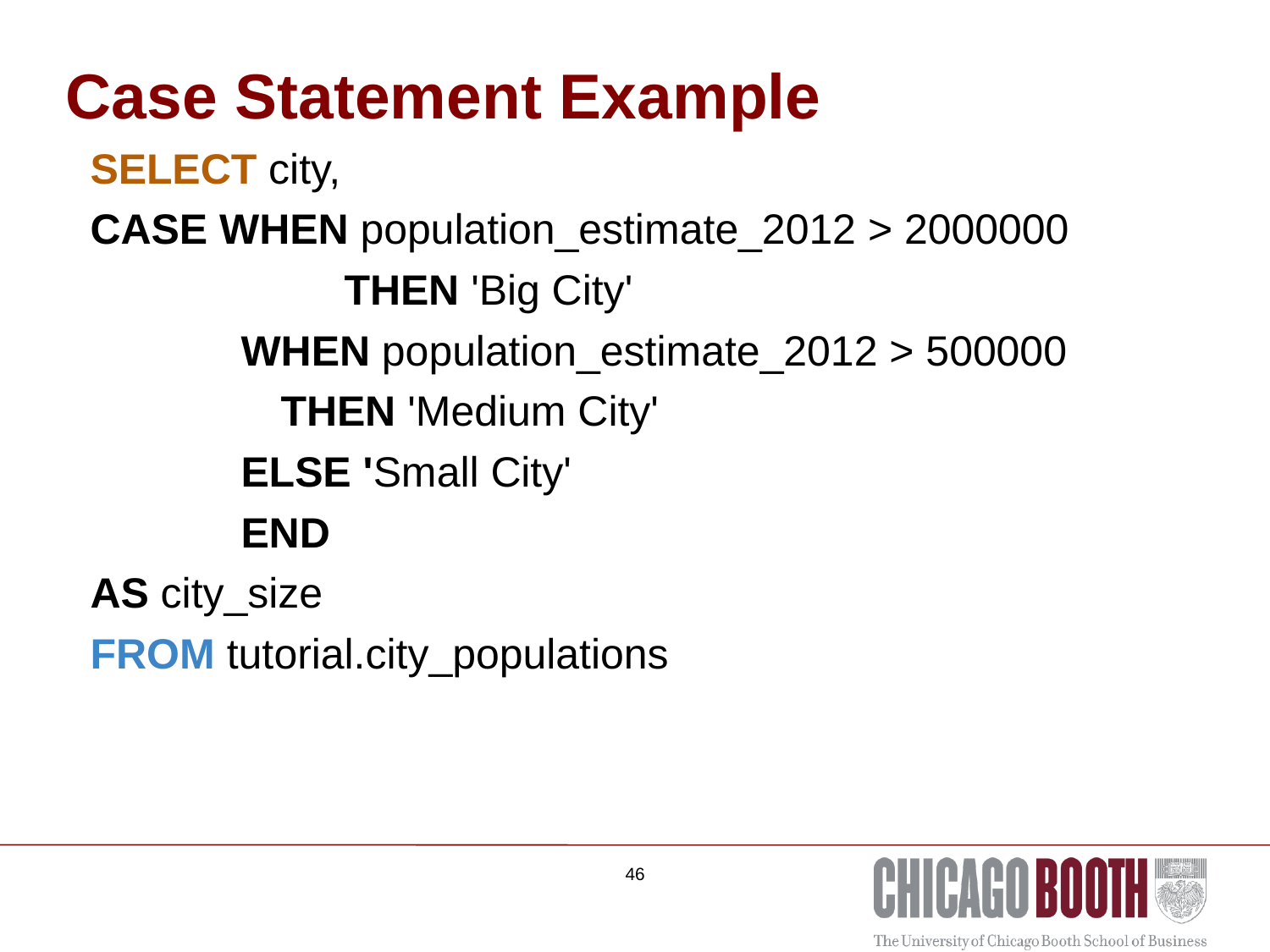

# Case Statement Example
SELECT city,
CASE WHEN population_estimate_2012 > 2000000
	THEN 'Big City'
	  WHEN population_estimate_2012 > 500000
      	THEN 'Medium City'
	  ELSE 'Small City'
	  END
AS city_size
FROM tutorial.city_populations

46